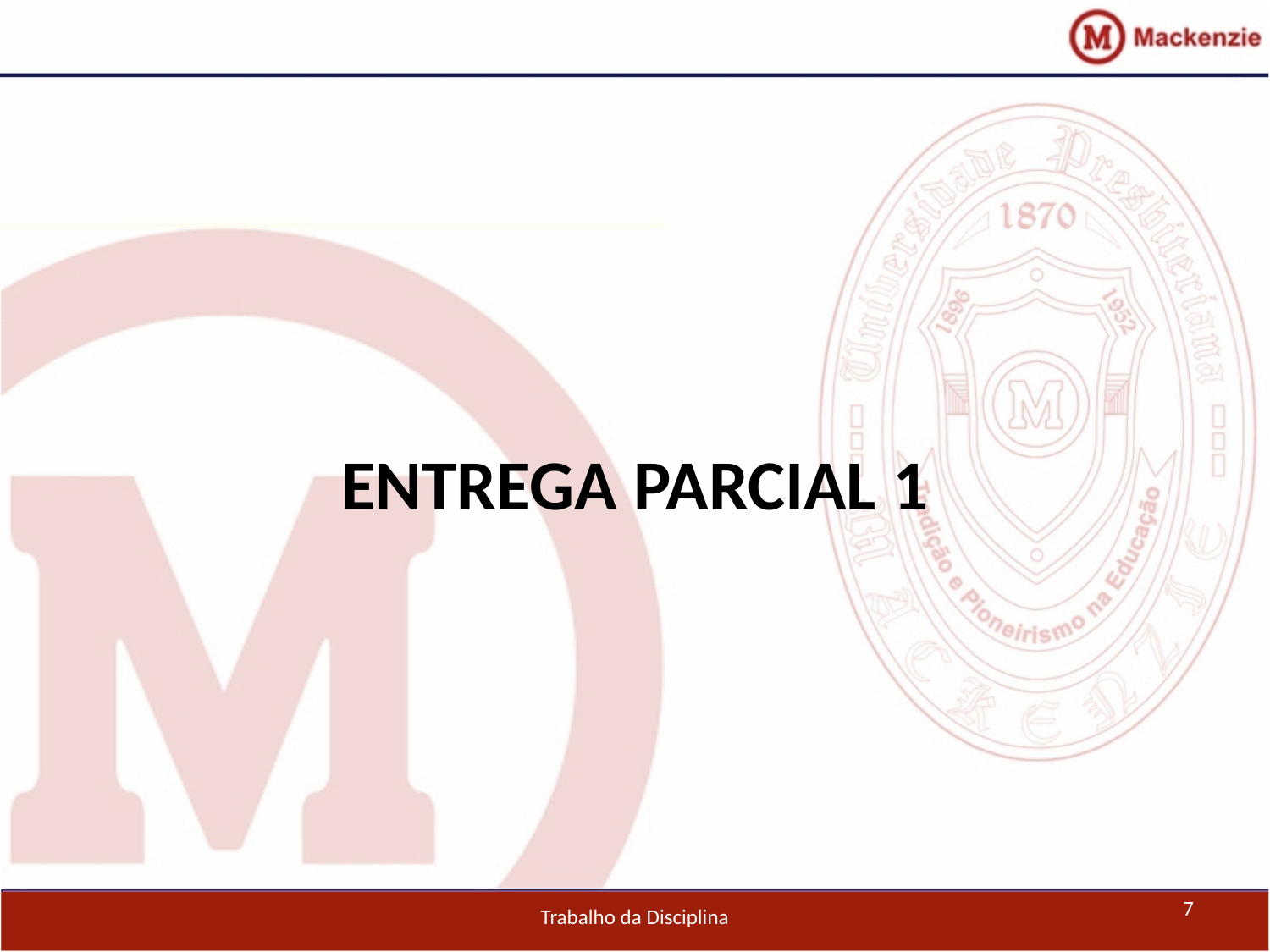

# Entrega Parcial 1
7
Trabalho da Disciplina